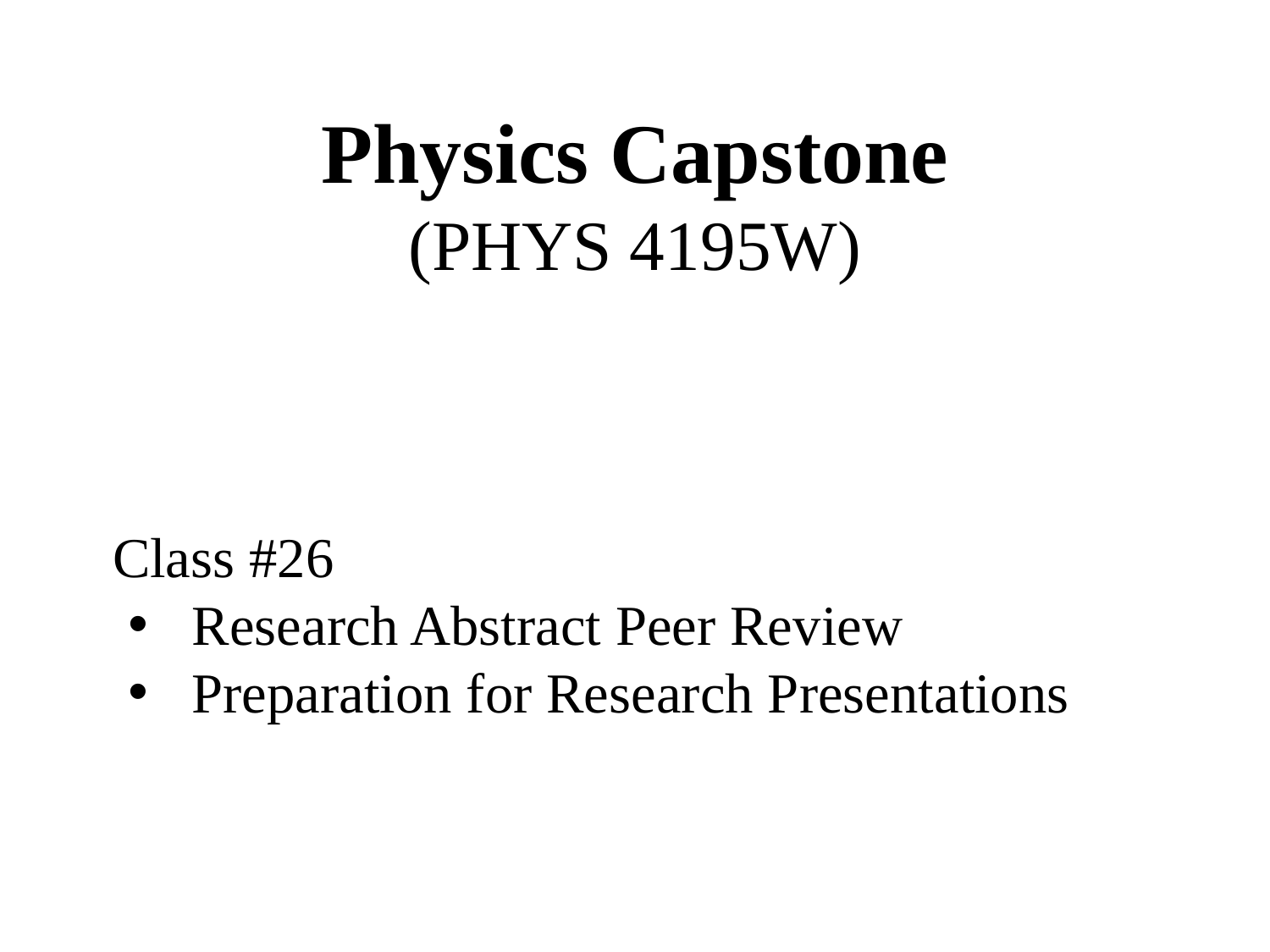

Physics Capstone
(PHYS 4195W)
Class #26
Research Abstract Peer Review
Preparation for Research Presentations